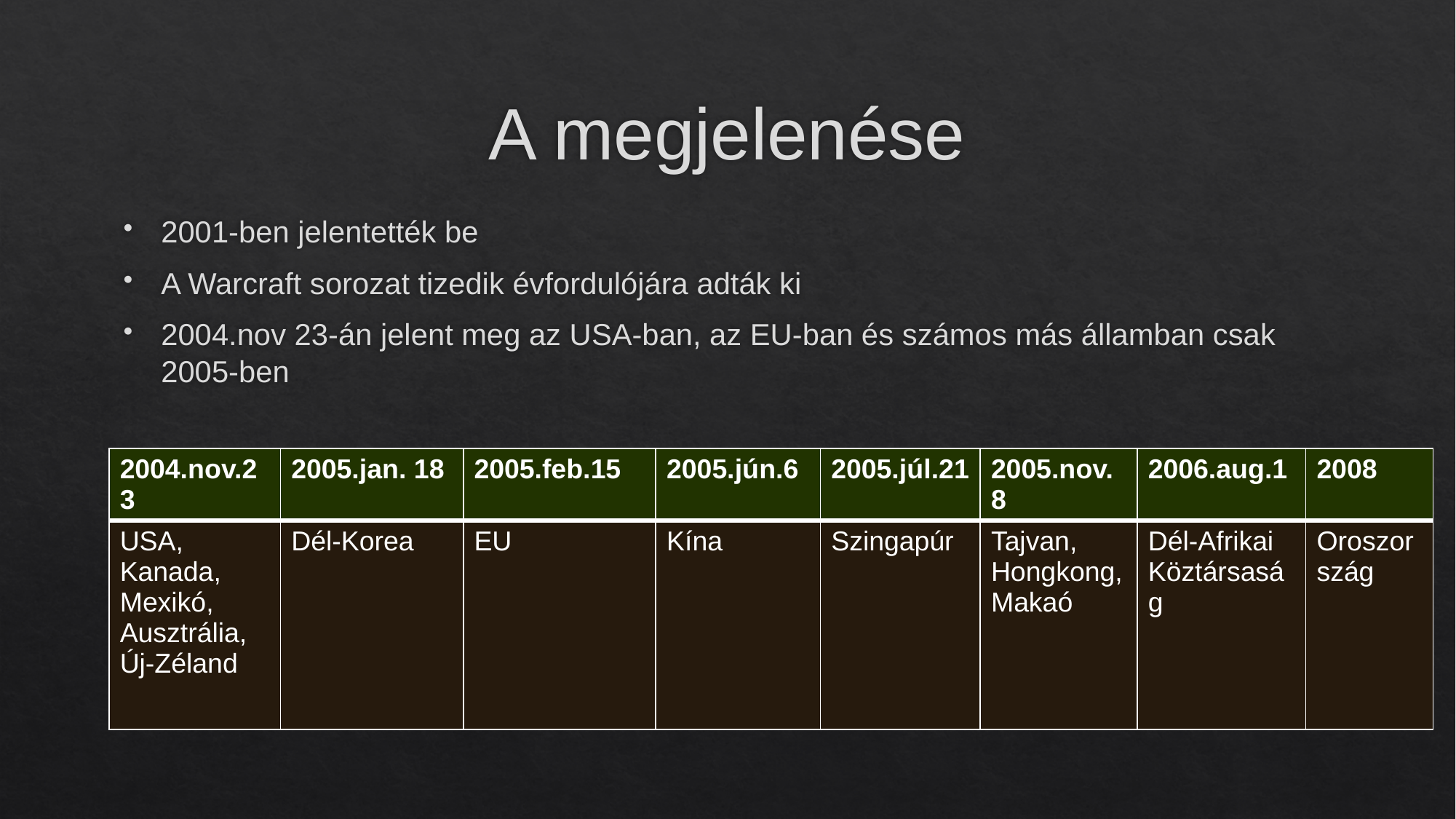

# A megjelenése
2001-ben jelentették be
A Warcraft sorozat tizedik évfordulójára adták ki
2004.nov 23-án jelent meg az USA-ban, az EU-ban és számos más államban csak 2005-ben

| 2004.nov.23 | 2005.jan. 18 | 2005.feb.15 | 2005.jún.6 | 2005.júl.21 | 2005.nov.8 | 2006.aug.1 | 2008 |
| --- | --- | --- | --- | --- | --- | --- | --- |
| USA, Kanada, Mexikó, Ausztrália, Új-Zéland | Dél-Korea | EU | Kína | Szingapúr | Tajvan, Hongkong, Makaó | Dél-Afrikai Köztársaság | Oroszország |